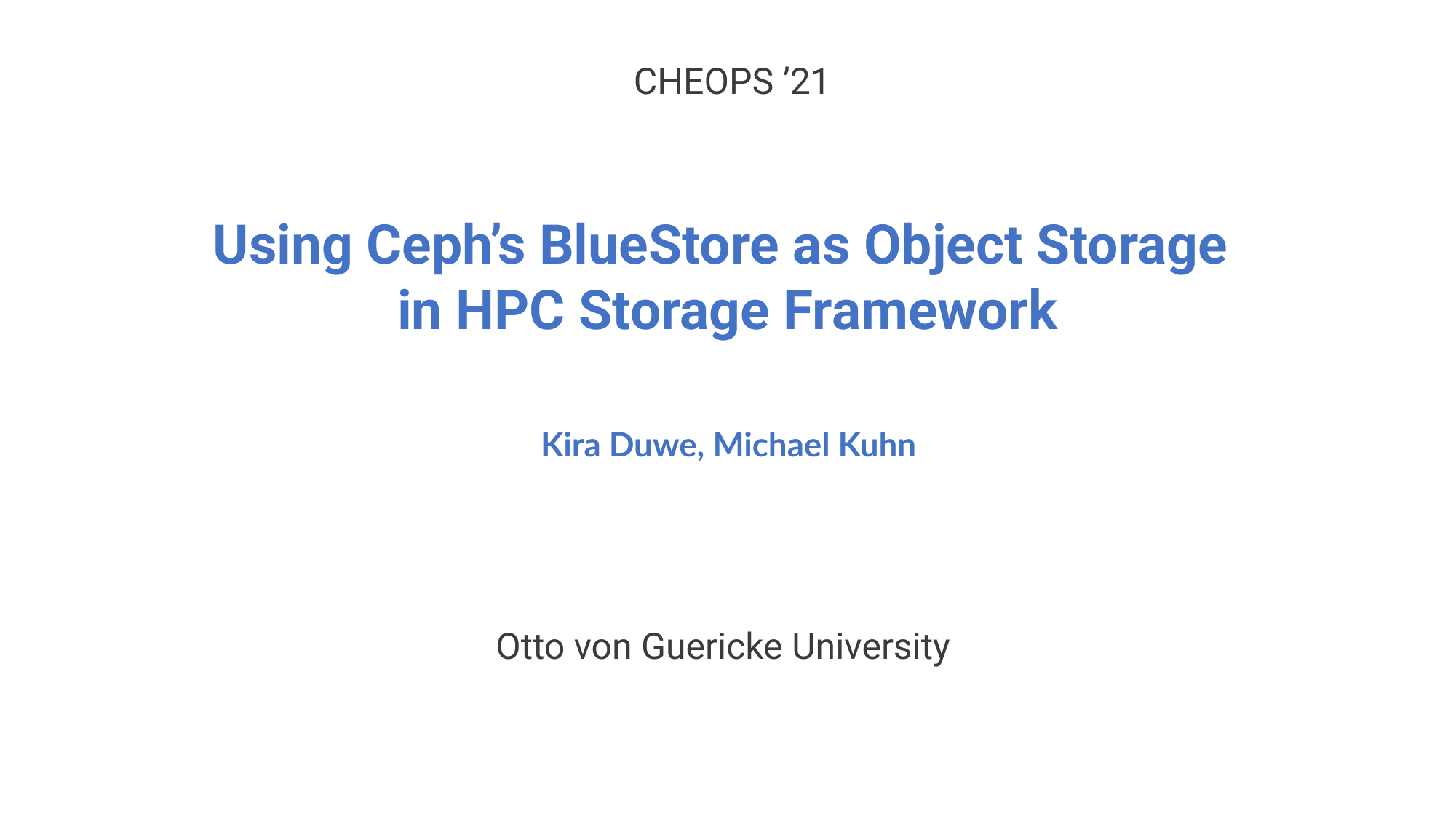

CHEOPS ’21
Using Ceph’s BlueStore as Object Storage
in HPC Storage Framework
Kira Duwe, Michael Kuhn
Otto von Guericke University